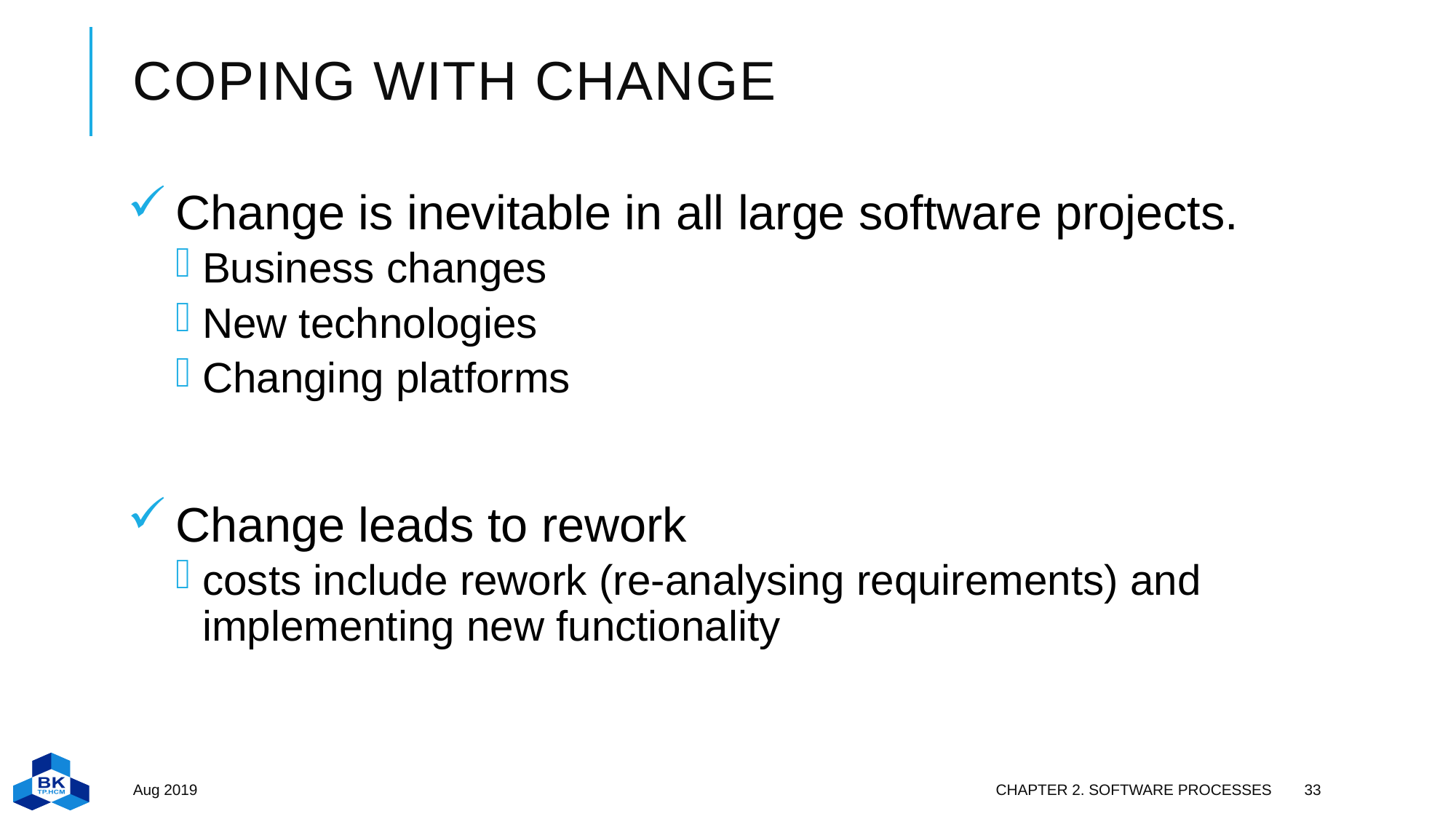

# Coping with change
Change is inevitable in all large software projects.
Business changes
New technologies
Changing platforms

Change leads to rework
costs include rework (re-analysing requirements) and implementing new functionality
Aug 2019
Chapter 2. Software Processes
33